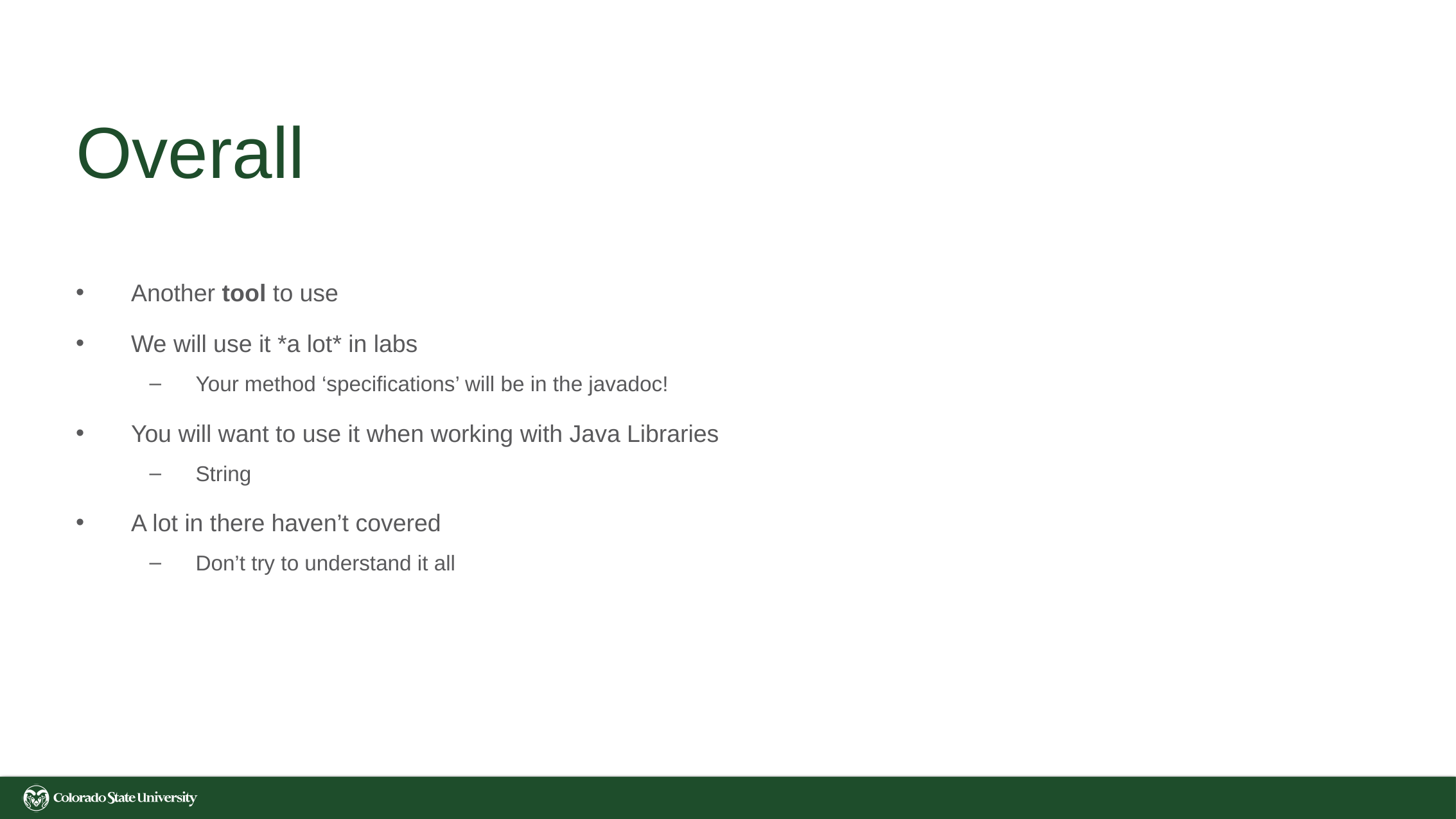

# Overall
Another tool to use
We will use it *a lot* in labs
Your method ‘specifications’ will be in the javadoc!
You will want to use it when working with Java Libraries
String
A lot in there haven’t covered
Don’t try to understand it all